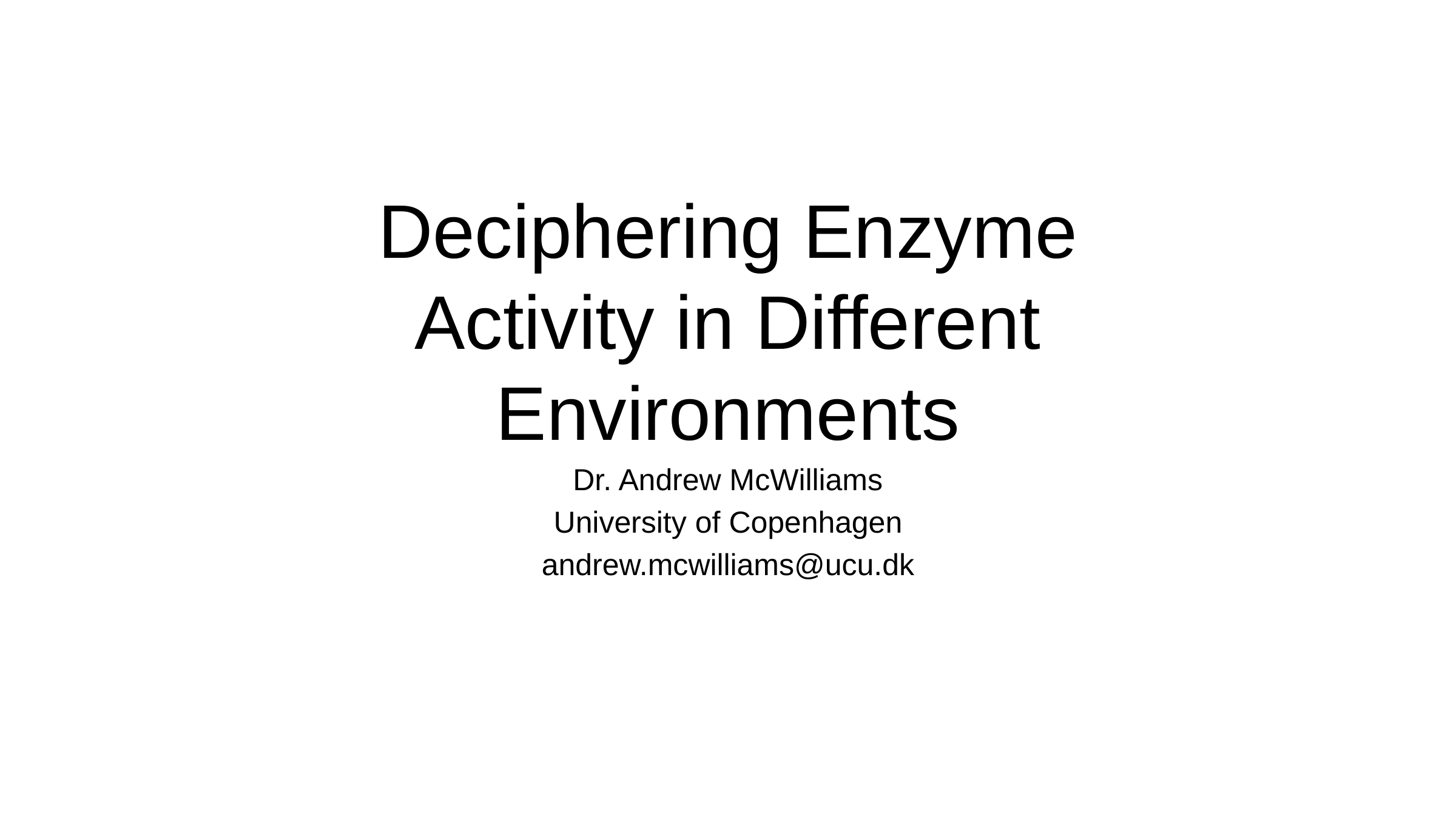

# Deciphering Enzyme Activity in Different Environments
Dr. Andrew McWilliams
University of Copenhagen
andrew.mcwilliams@ucu.dk